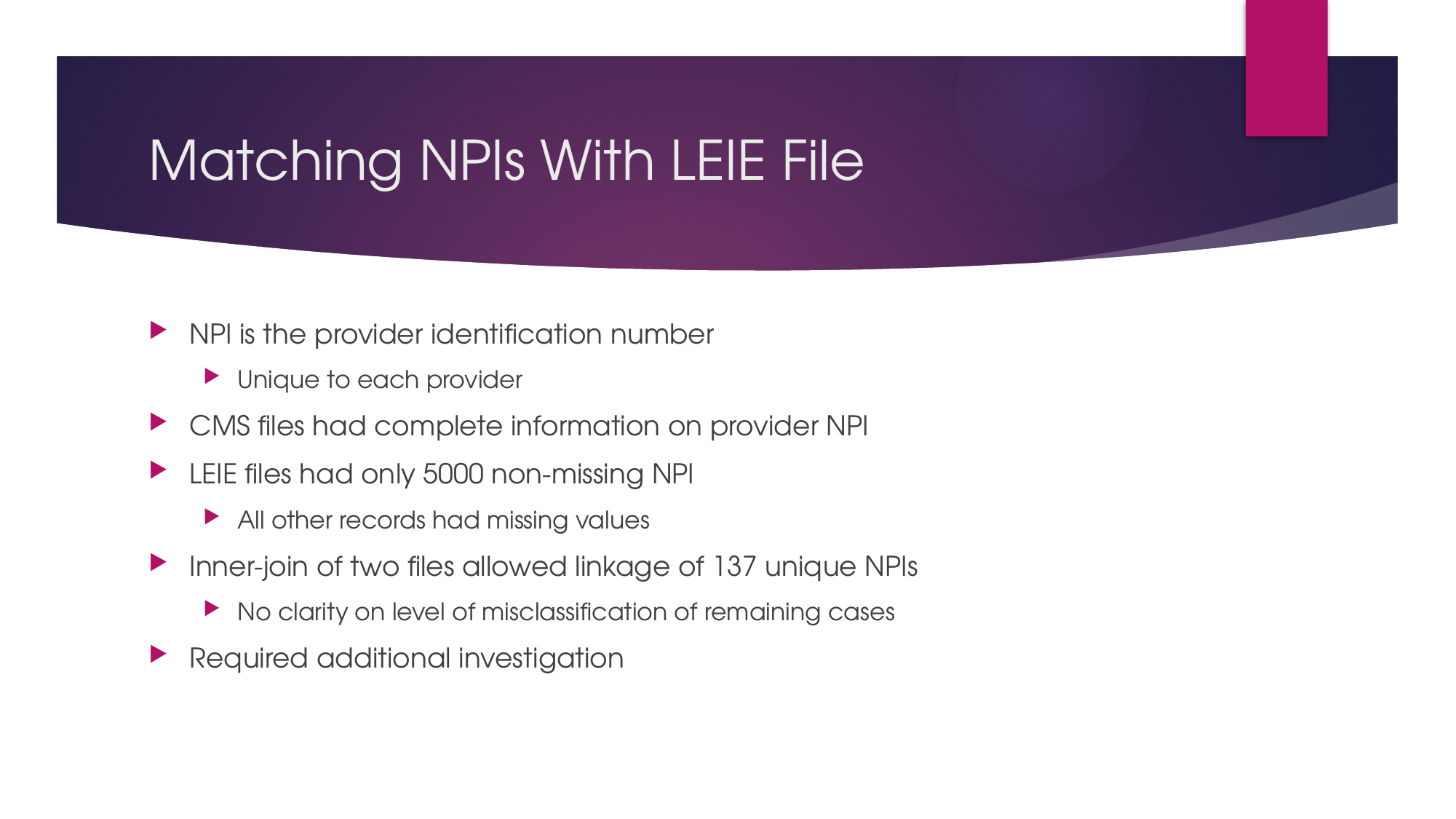

# Matching NPIs With LEIE File
NPI is the provider identification number
Unique to each provider
CMS files had complete information on provider NPI
LEIE files had only 5000 non-missing NPI
All other records had missing values
Inner-join of two files allowed linkage of 137 unique NPIs
No clarity on level of misclassification of remaining cases
Required additional investigation